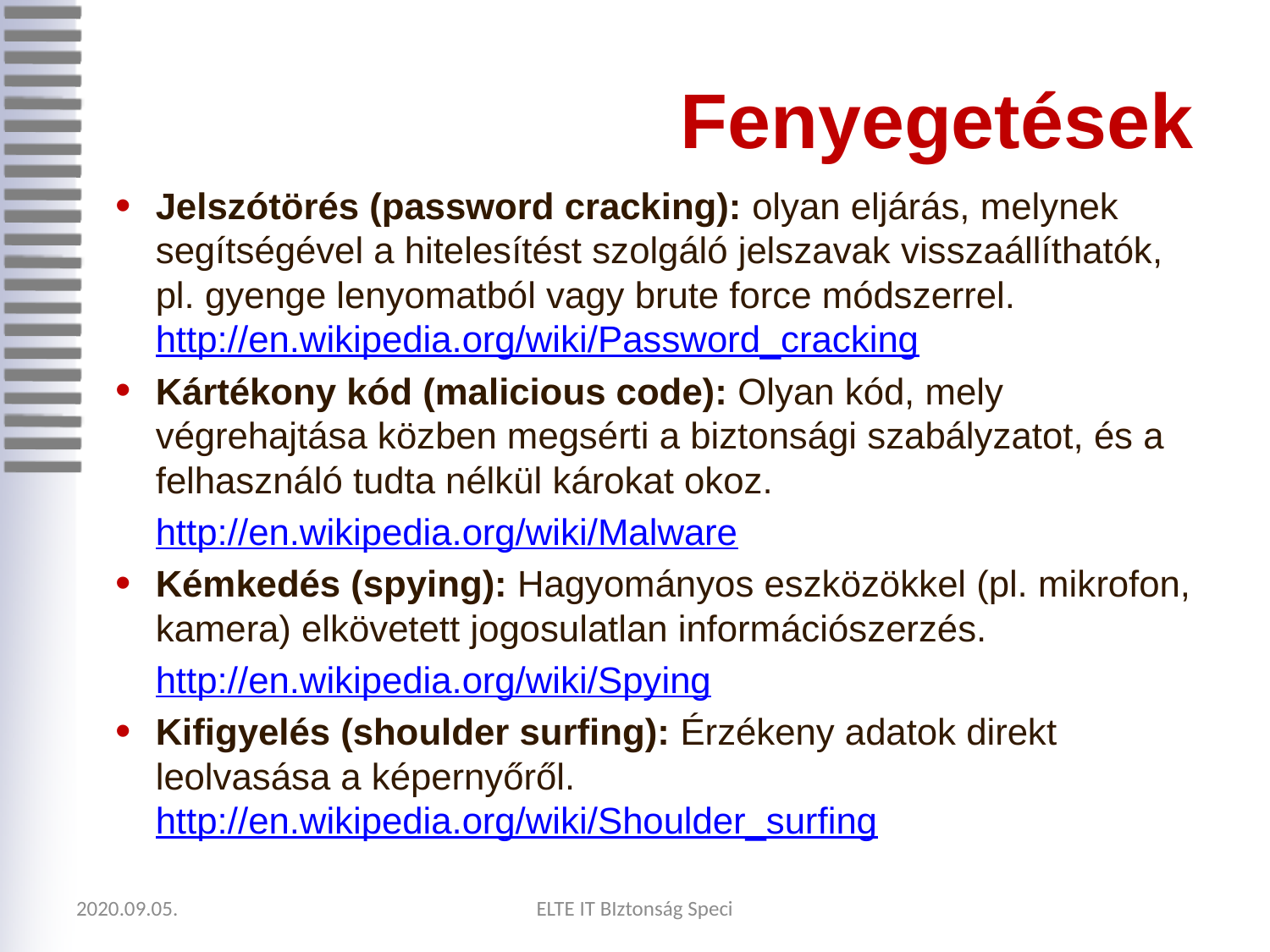

# Fenyegetések
Jelszótörés (password cracking): olyan eljárás, melynek segítségével a hitelesítést szolgáló jelszavak visszaállíthatók, pl. gyenge lenyomatból vagy brute force módszerrel. http://en.wikipedia.org/wiki/Password_cracking
Kártékony kód (malicious code): Olyan kód, mely végrehajtása közben megsérti a biztonsági szabályzatot, és a felhasználó tudta nélkül károkat okoz.
	http://en.wikipedia.org/wiki/Malware
Kémkedés (spying): Hagyományos eszközökkel (pl. mikrofon, kamera) elkövetett jogosulatlan információszerzés.
	http://en.wikipedia.org/wiki/Spying
Kifigyelés (shoulder surfing): Érzékeny adatok direkt leolvasása a képernyőről. http://en.wikipedia.org/wiki/Shoulder_surfing
2020.09.05.
ELTE IT BIztonság Speci